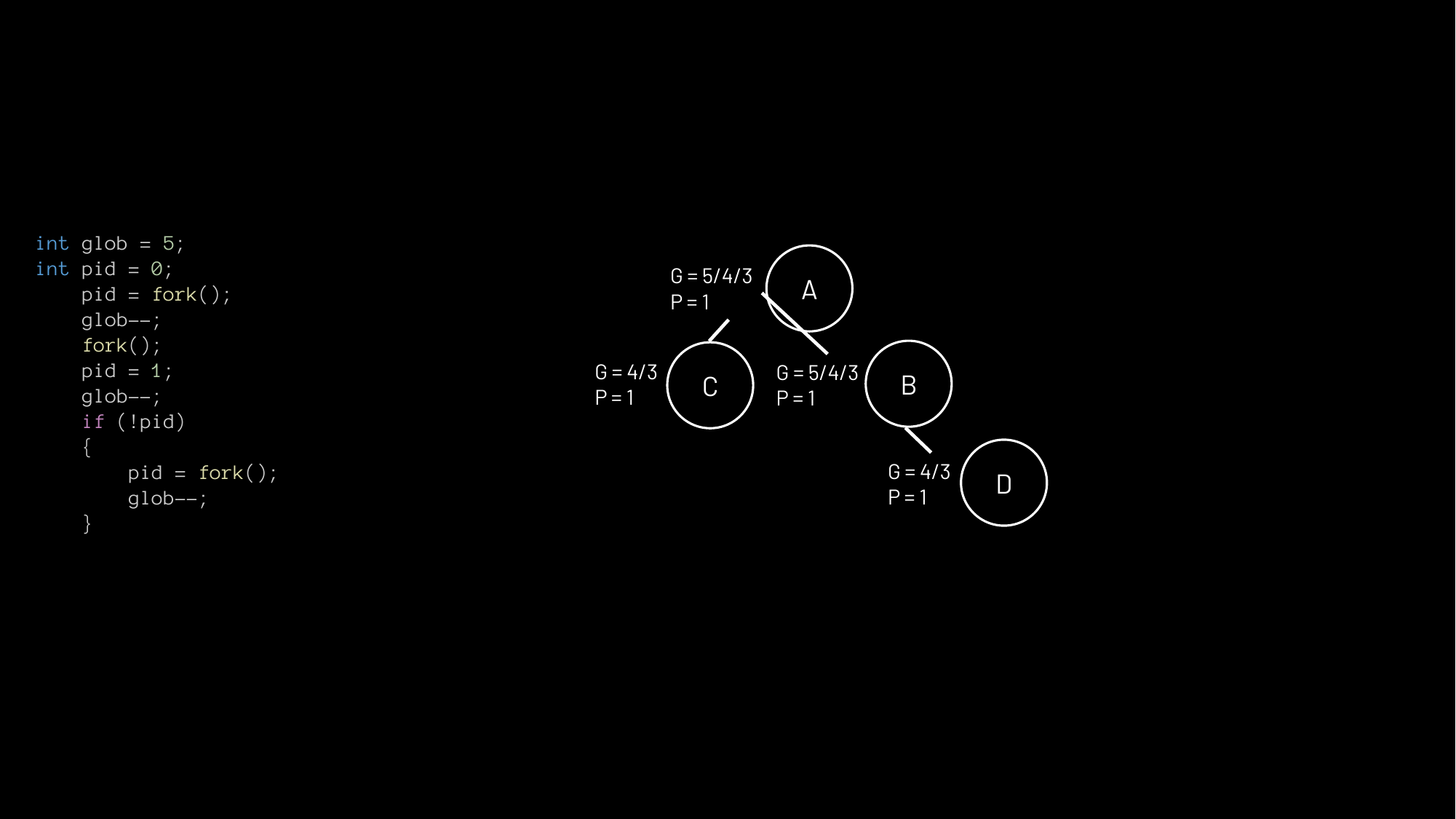

int glob = 5;
int pid = 0;
    pid = fork();
    glob--;
    fork();
    pid = 1;
    glob--;
    if (!pid)
    {
        pid = fork();
        glob--;
    }

A
G = 5/4/3
P = 1

B
G = 5/4/3
P = 1

C
G = 4/3
P = 1

D
G = 4/3
P = 1